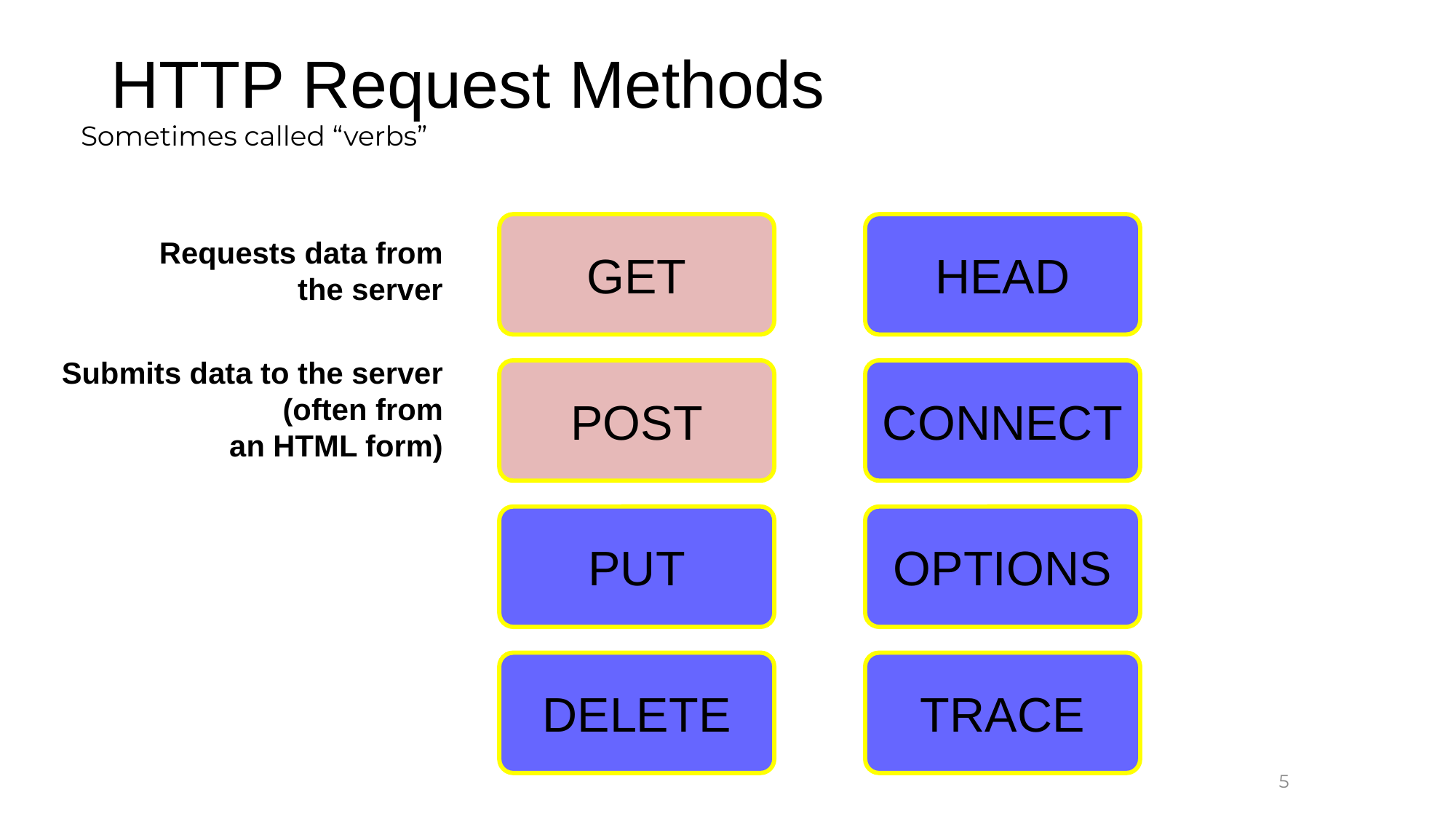

# HTTP Request Methods
Sometimes called “verbs”
GET
HEAD
Requests data from the server
Submits data to the server (often from
 an HTML form)
POST
CONNECT
PUT
OPTIONS
DELETE
TRACE
5